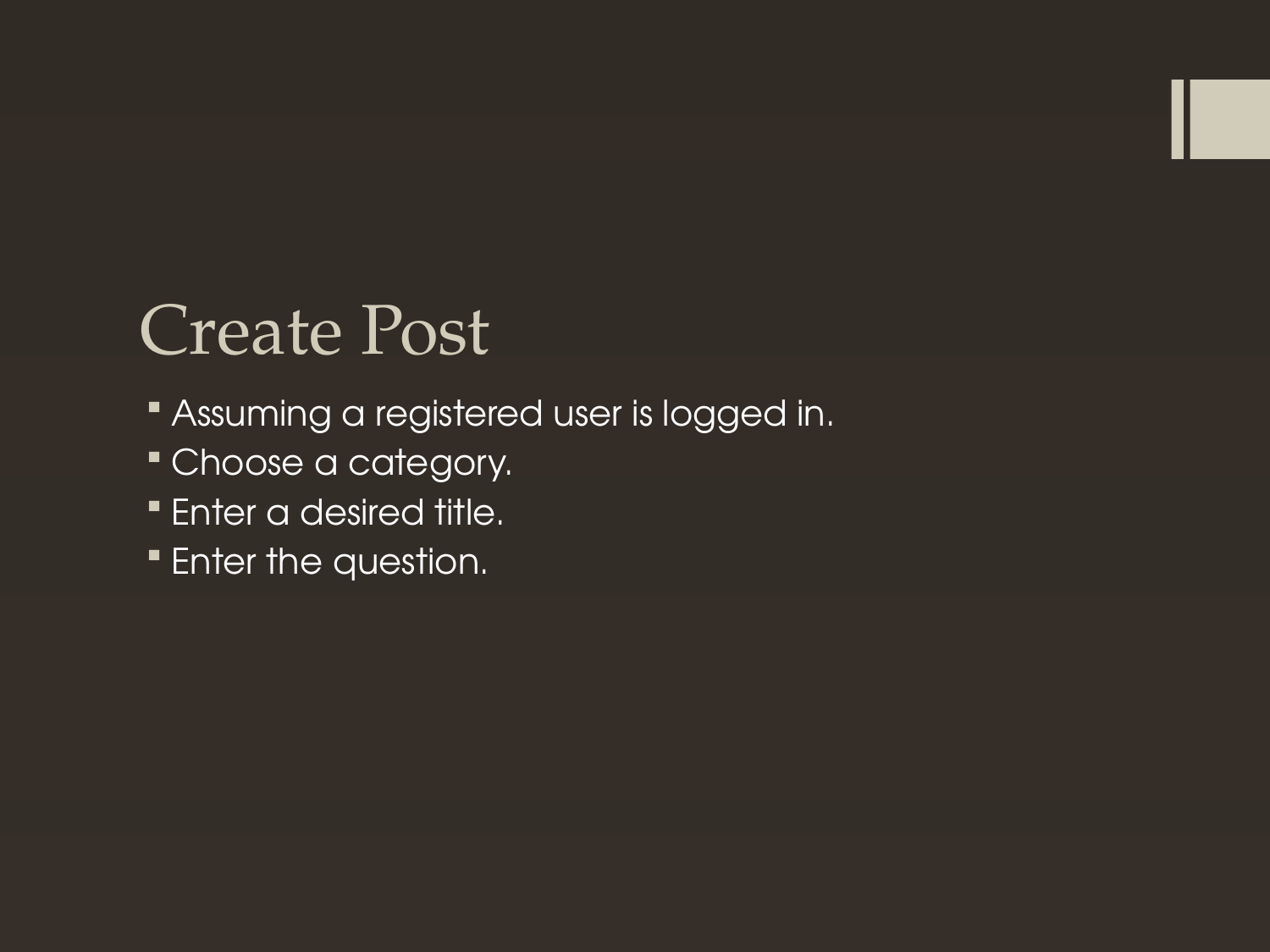

# Create Post
Assuming a registered user is logged in.
Choose a category.
Enter a desired title.
Enter the question.